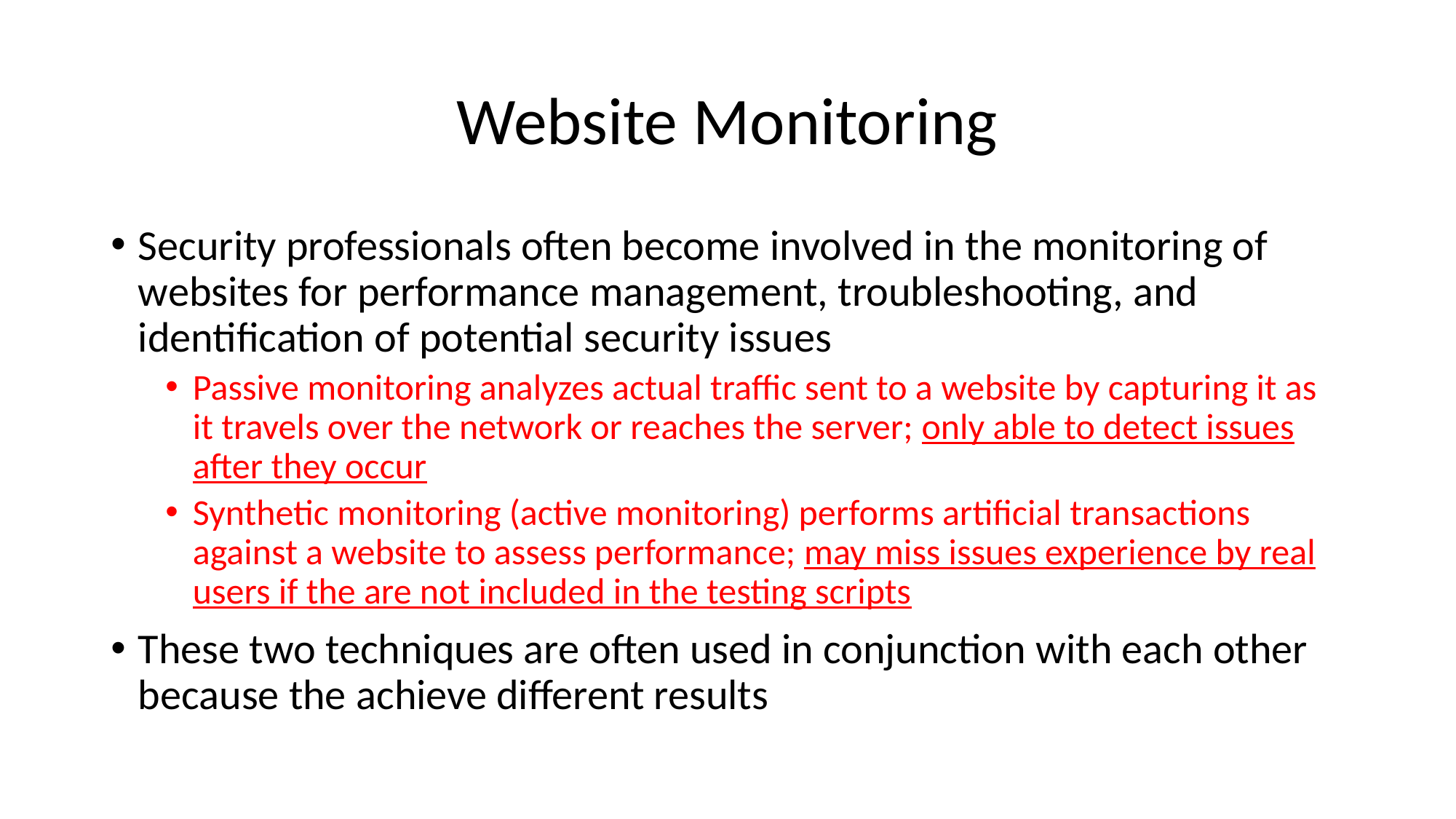

# Website Monitoring
Security professionals often become involved in the monitoring of websites for performance management, troubleshooting, and identification of potential security issues
Passive monitoring analyzes actual traffic sent to a website by capturing it as it travels over the network or reaches the server; only able to detect issues after they occur
Synthetic monitoring (active monitoring) performs artificial transactions against a website to assess performance; may miss issues experience by real users if the are not included in the testing scripts
These two techniques are often used in conjunction with each other because the achieve different results